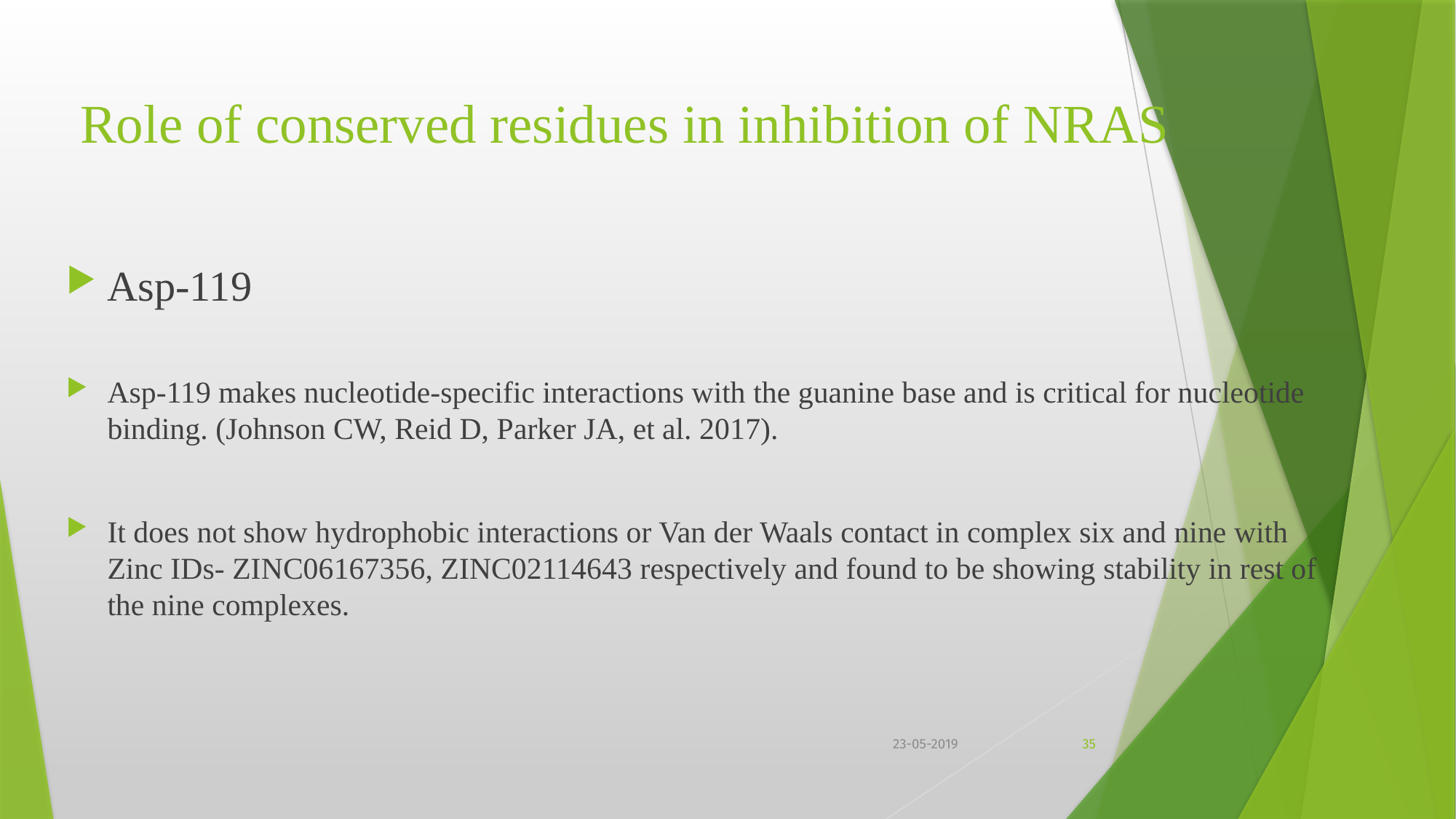

Role of conserved residues in inhibition of NRAS
Asp-119

Asp-119 makes nucleotide-specific interactions with the guanine base and is critical for nucleotide binding. (Johnson CW, Reid D, Parker JA, et al. 2017).

It does not show hydrophobic interactions or Van der Waals contact in complex six and nine with Zinc IDs- ZINC06167356, ZINC02114643 respectively and found to be showing stability in rest of the nine complexes.

23-05-2019
35